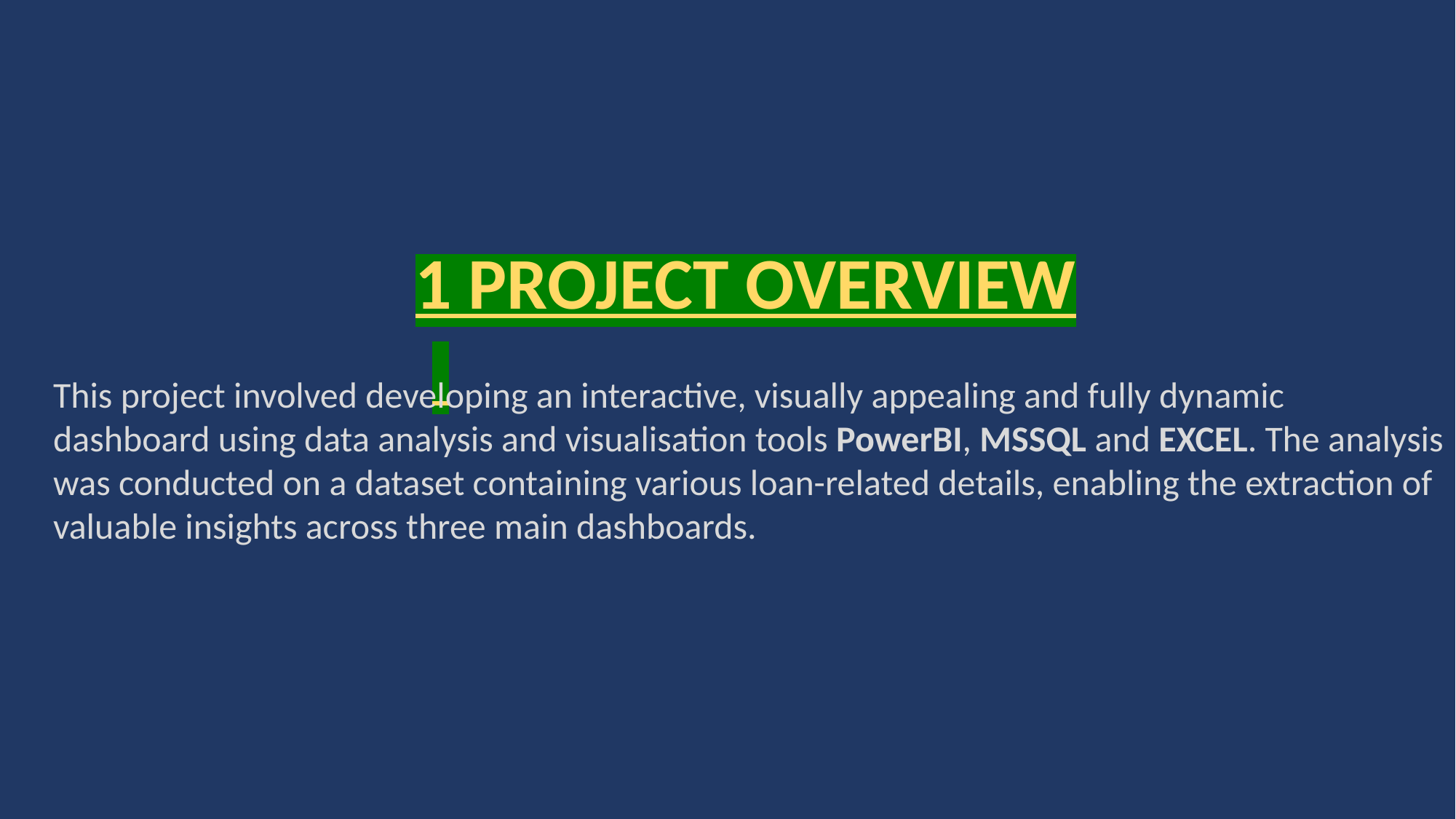

1 PROJECT OVERVIEW
This project involved developing an interactive, visually appealing and fully dynamic dashboard using data analysis and visualisation tools PowerBI, MSSQL and EXCEL. The analysis was conducted on a dataset containing various loan-related details, enabling the extraction of valuable insights across three main dashboards.